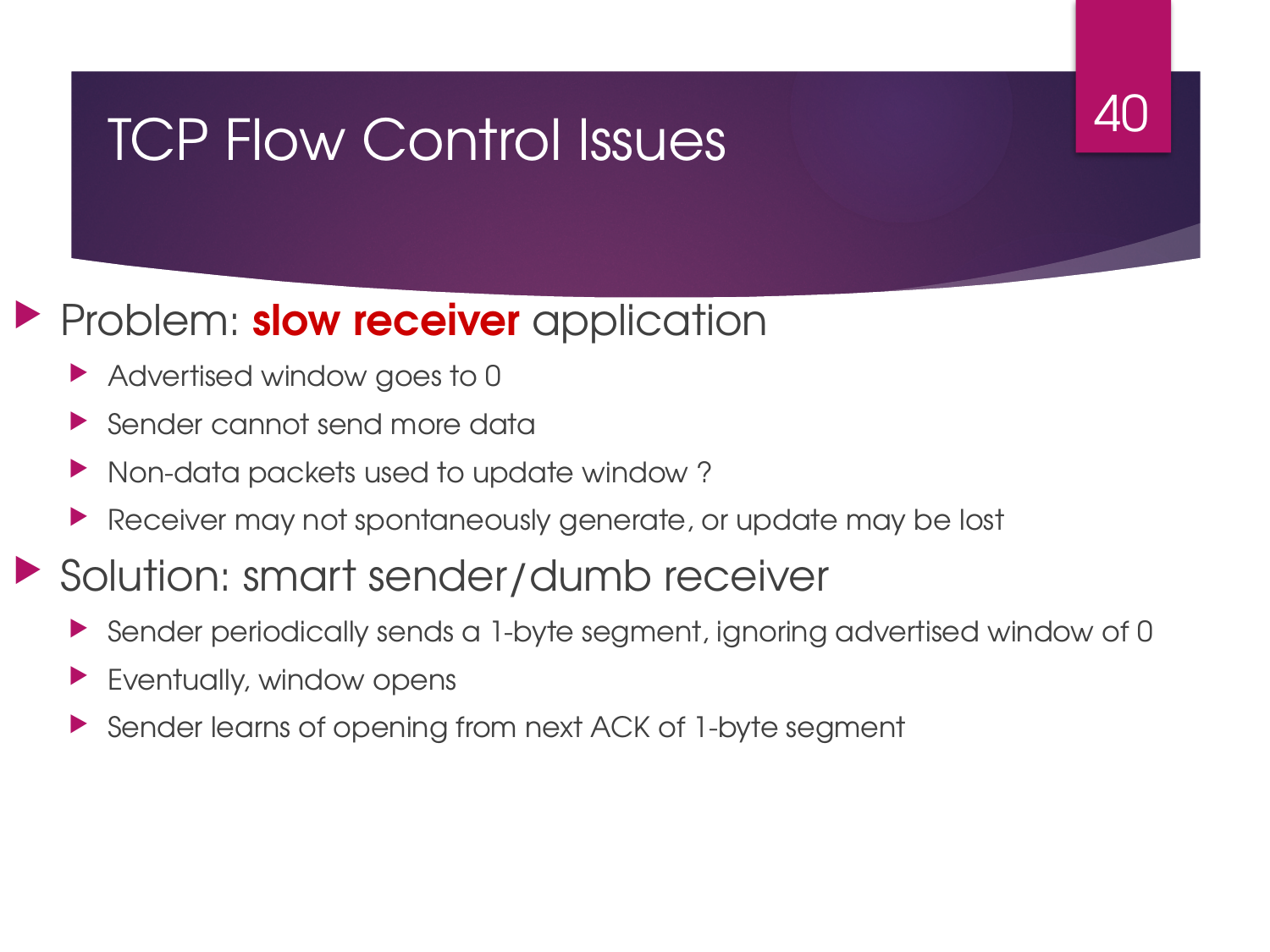

40
# TCP Flow Control Issues
Problem: slow receiver application
Advertised window goes to 0
Sender cannot send more data
Non-data packets used to update window ?
Receiver may not spontaneously generate, or update may be lost
Solution: smart sender/dumb receiver
Sender periodically sends a 1-byte segment, ignoring advertised window of 0
Eventually, window opens
Sender learns of opening from next ACK of 1-byte segment